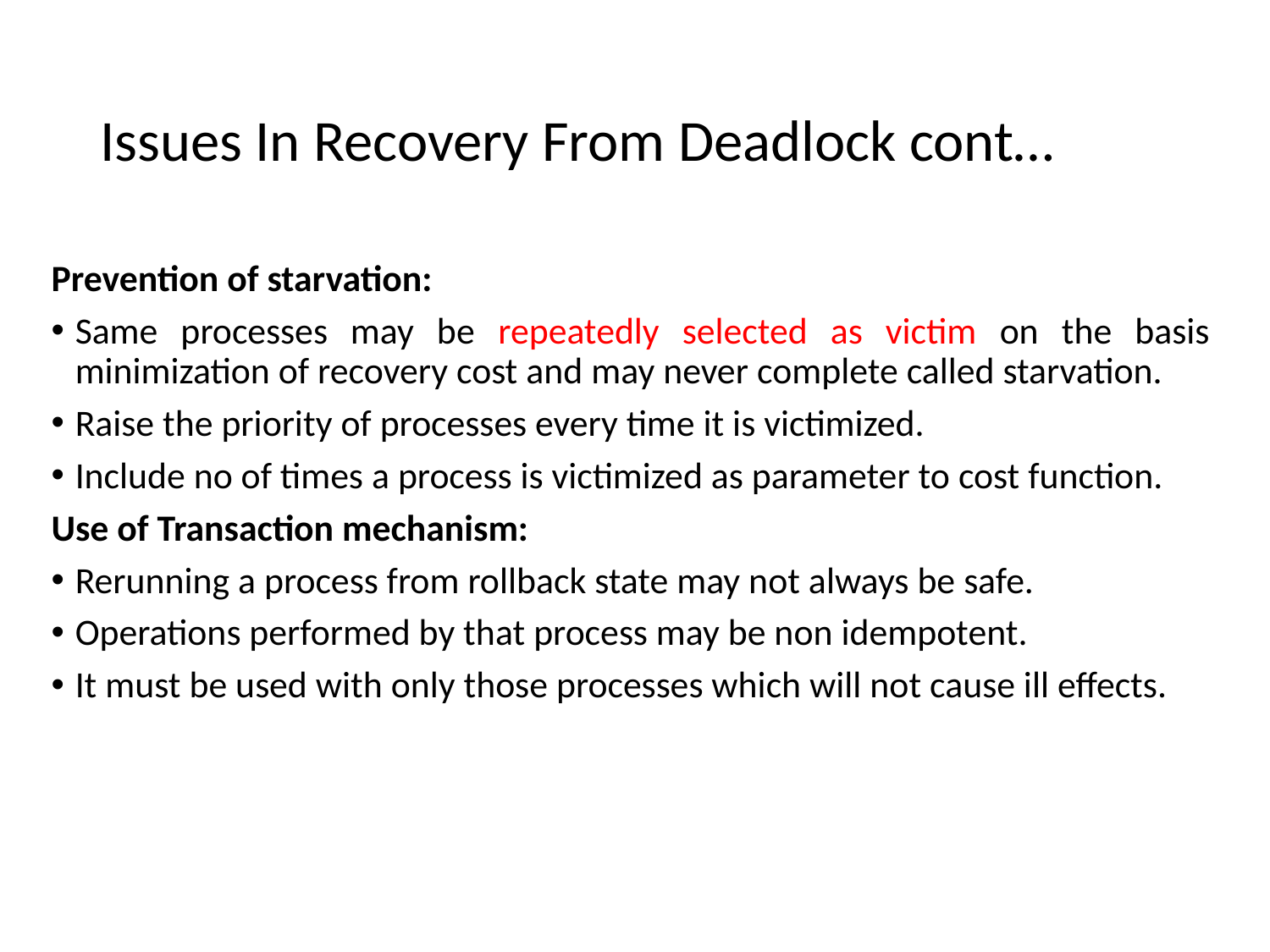

# Issues In Recovery From Deadlock cont…
Prevention of starvation:
Same processes may be repeatedly selected as victim on the basis minimization of recovery cost and may never complete called starvation.
Raise the priority of processes every time it is victimized.
Include no of times a process is victimized as parameter to cost function.
Use of Transaction mechanism:
Rerunning a process from rollback state may not always be safe.
Operations performed by that process may be non idempotent.
It must be used with only those processes which will not cause ill effects.